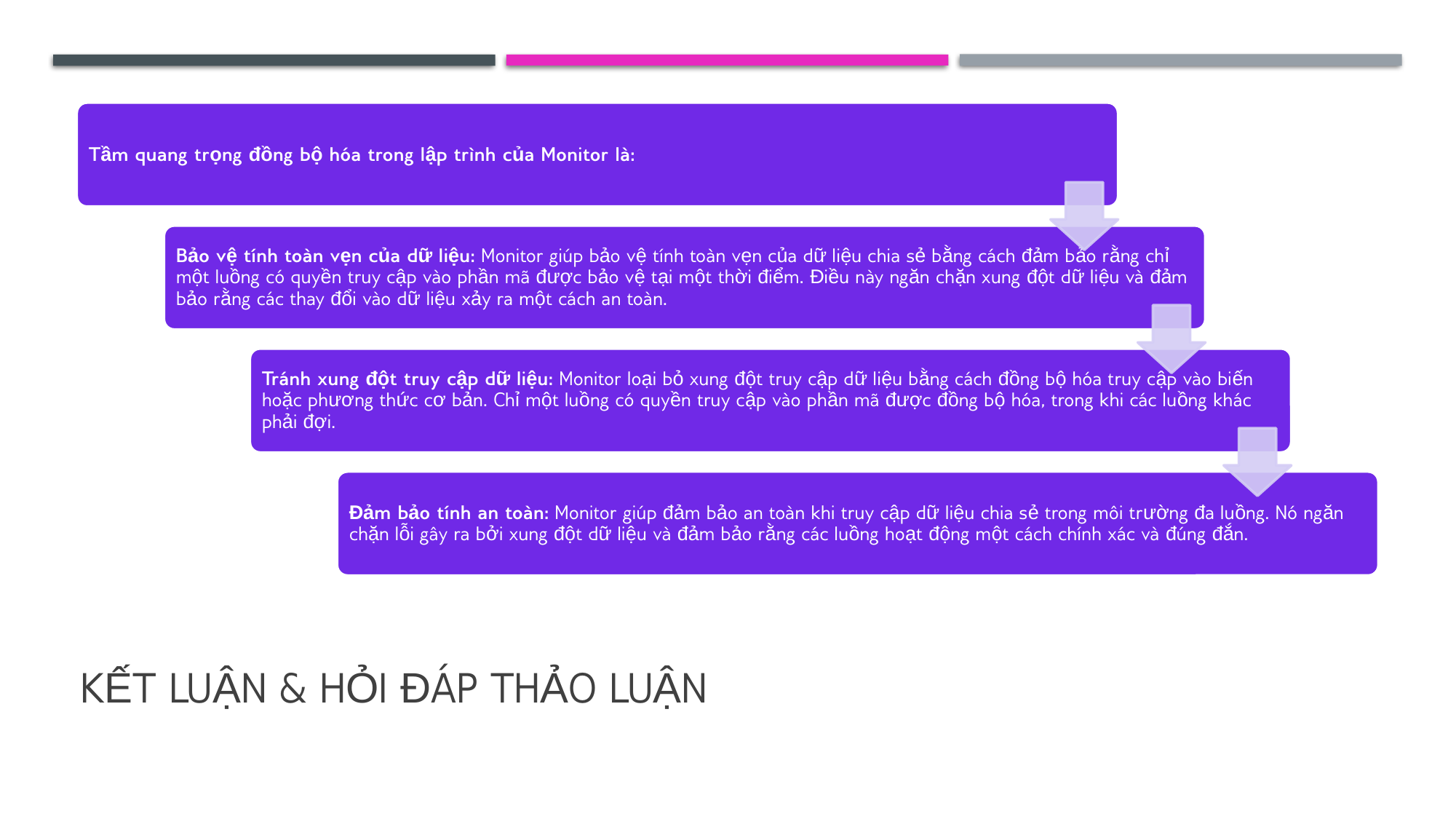

Tầm quang trọng đồng bộ hóa trong lập trình của Monitor là:
Bảo vệ tính toàn vẹn của dữ liệu: Monitor giúp bảo vệ tính toàn vẹn của dữ liệu chia sẻ bằng cách đảm bảo rằng chỉ một luồng có quyền truy cập vào phần mã được bảo vệ tại một thời điểm. Điều này ngăn chặn xung đột dữ liệu và đảm bảo rằng các thay đổi vào dữ liệu xảy ra một cách an toàn.
Tránh xung đột truy cập dữ liệu: Monitor loại bỏ xung đột truy cập dữ liệu bằng cách đồng bộ hóa truy cập vào biến hoặc phương thức cơ bản. Chỉ một luồng có quyền truy cập vào phần mã được đồng bộ hóa, trong khi các luồng khác phải đợi.
Đảm bảo tính an toàn: Monitor giúp đảm bảo an toàn khi truy cập dữ liệu chia sẻ trong môi trường đa luồng. Nó ngăn chặn lỗi gây ra bởi xung đột dữ liệu và đảm bảo rằng các luồng hoạt động một cách chính xác và đúng đắn.

# Kết luận & hỏi đáp thảo luận